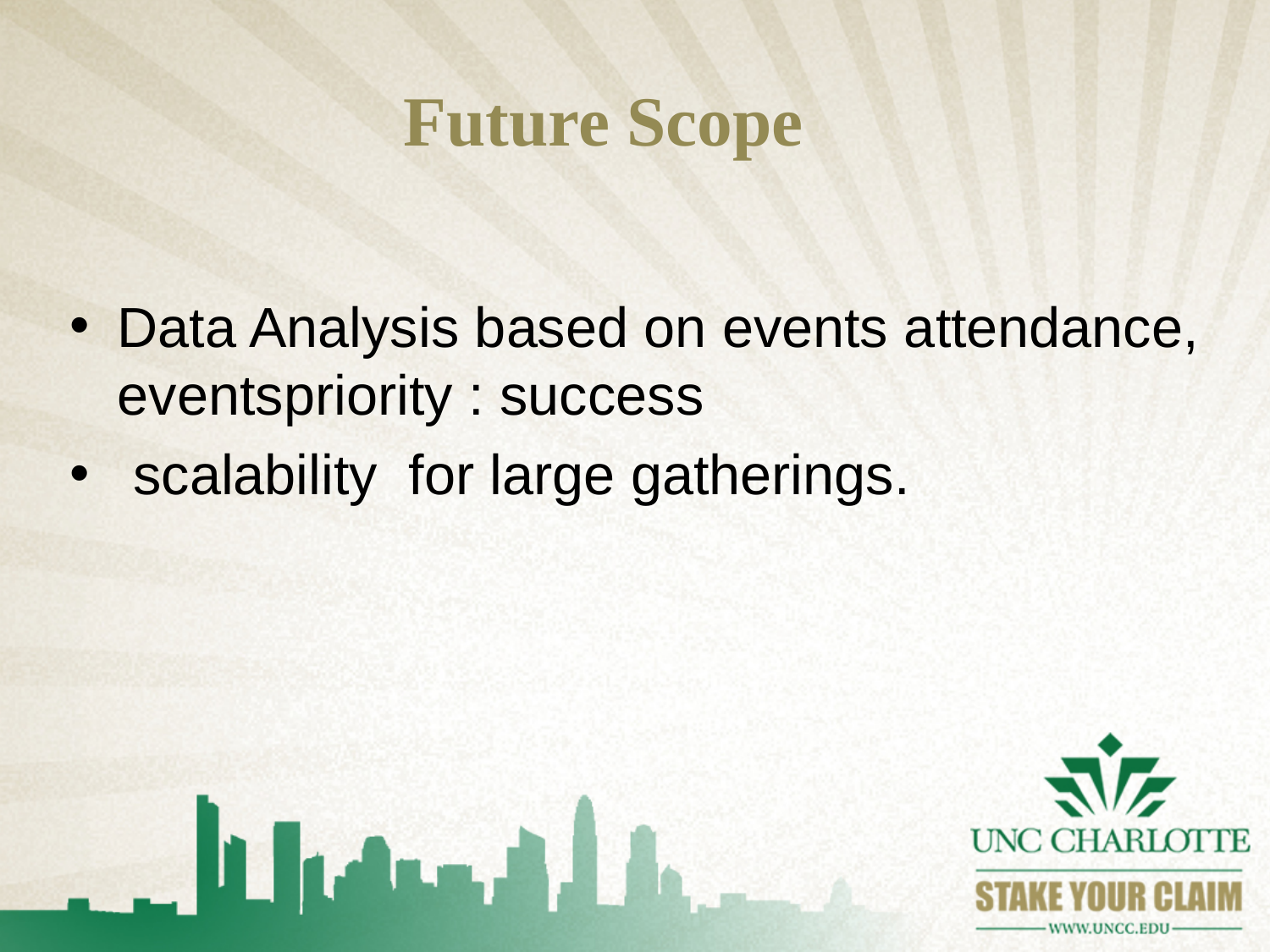

# Future Scope

Data Analysis based on events attendance, eventspriority : success
 scalability  for large gatherings.